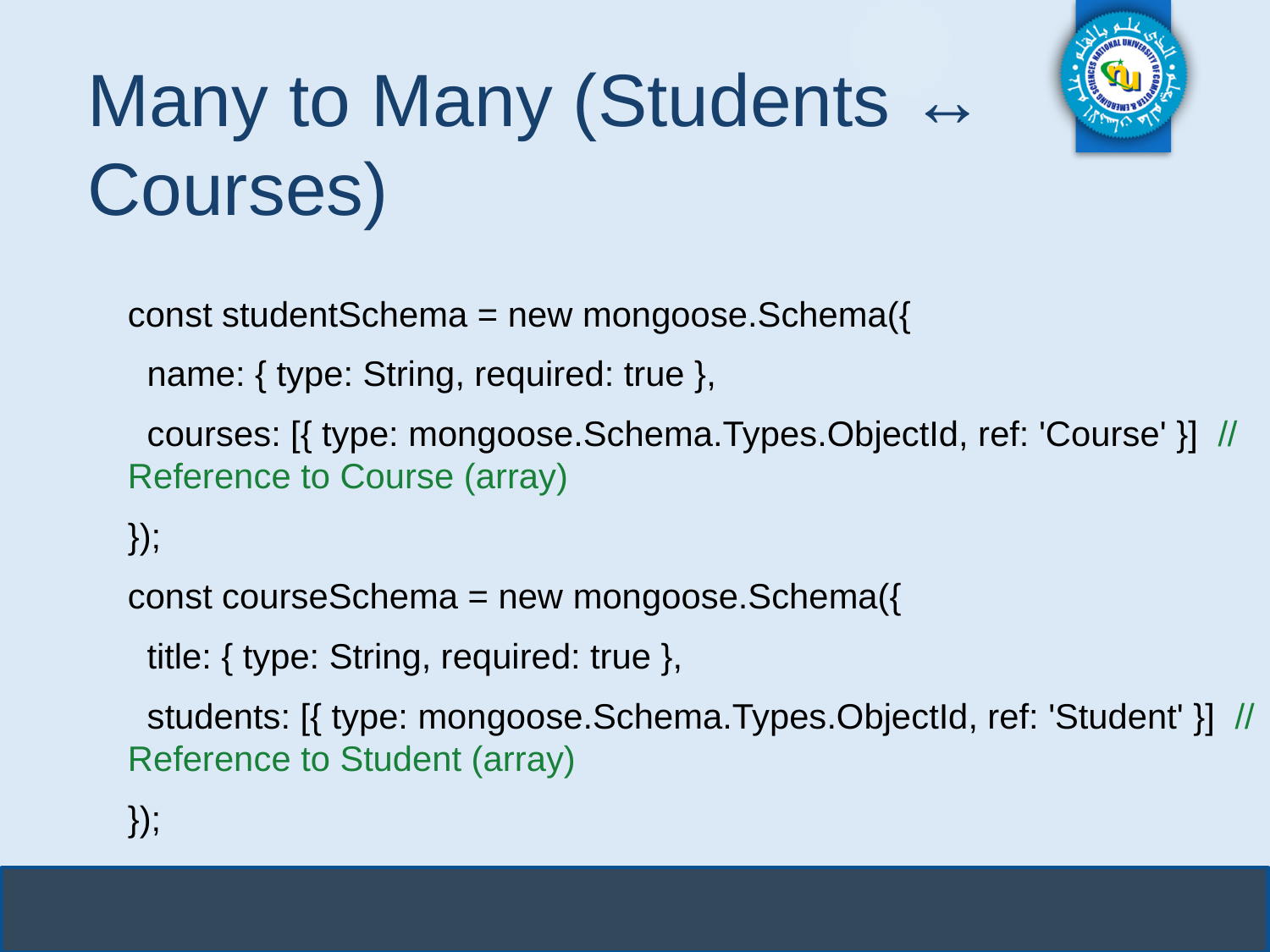

# Many to Many (Students ↔ Courses)
const studentSchema = new mongoose.Schema({
  name: { type: String, required: true },
  courses: [{ type: mongoose.Schema.Types.ObjectId, ref: 'Course' }]  // Reference to Course (array)
});
const courseSchema = new mongoose.Schema({
  title: { type: String, required: true },
  students: [{ type: mongoose.Schema.Types.ObjectId, ref: 'Student' }]  // Reference to Student (array)
});